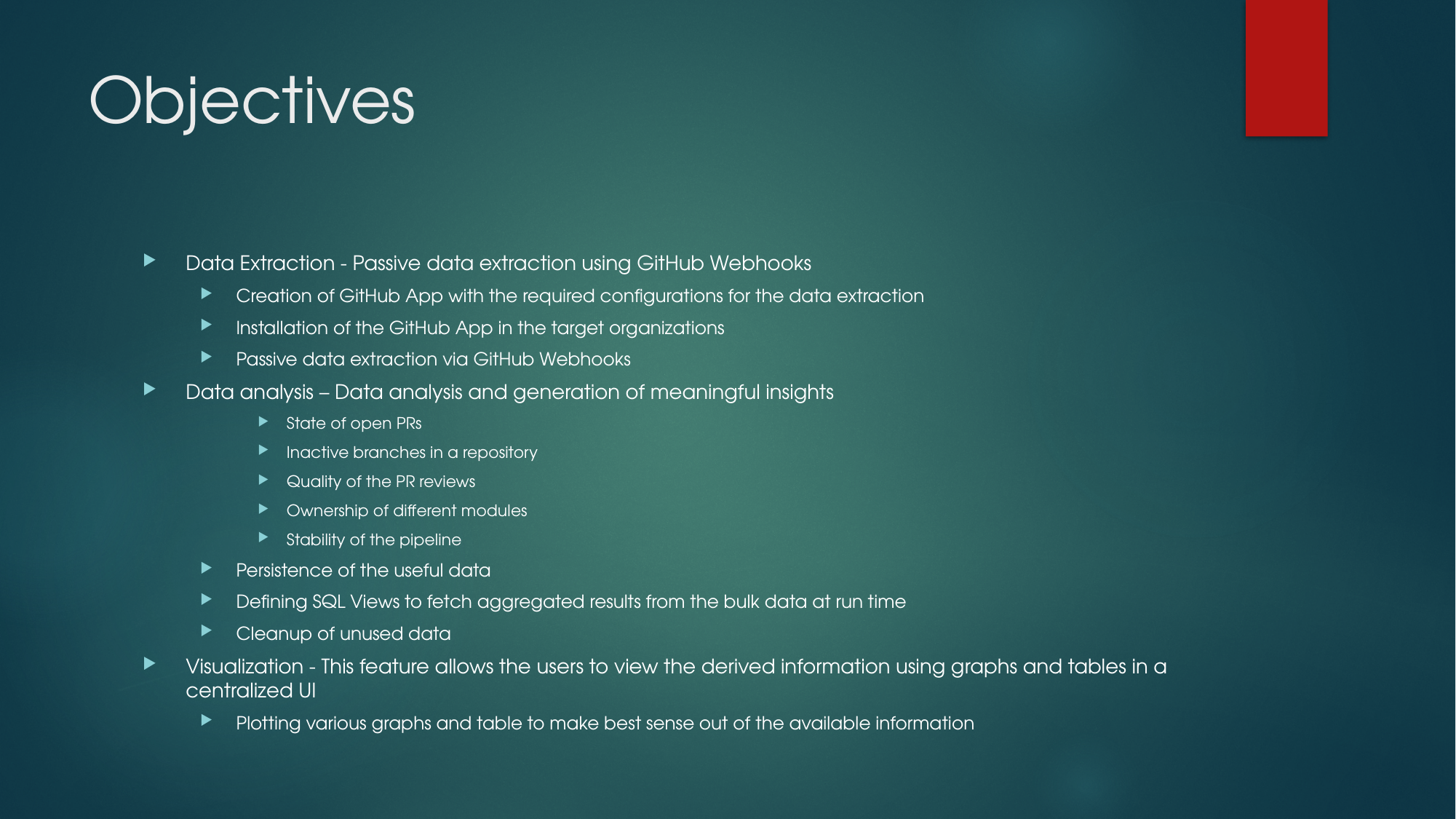

# Objectives
Data Extraction - Passive data extraction using GitHub Webhooks
Creation of GitHub App with the required configurations for the data extraction
Installation of the GitHub App in the target organizations
Passive data extraction via GitHub Webhooks
Data analysis – Data analysis and generation of meaningful insights
State of open PRs
Inactive branches in a repository
Quality of the PR reviews
Ownership of different modules
Stability of the pipeline
Persistence of the useful data
Defining SQL Views to fetch aggregated results from the bulk data at run time
Cleanup of unused data
Visualization - This feature allows the users to view the derived information using graphs and tables in a centralized UI
Plotting various graphs and table to make best sense out of the available information